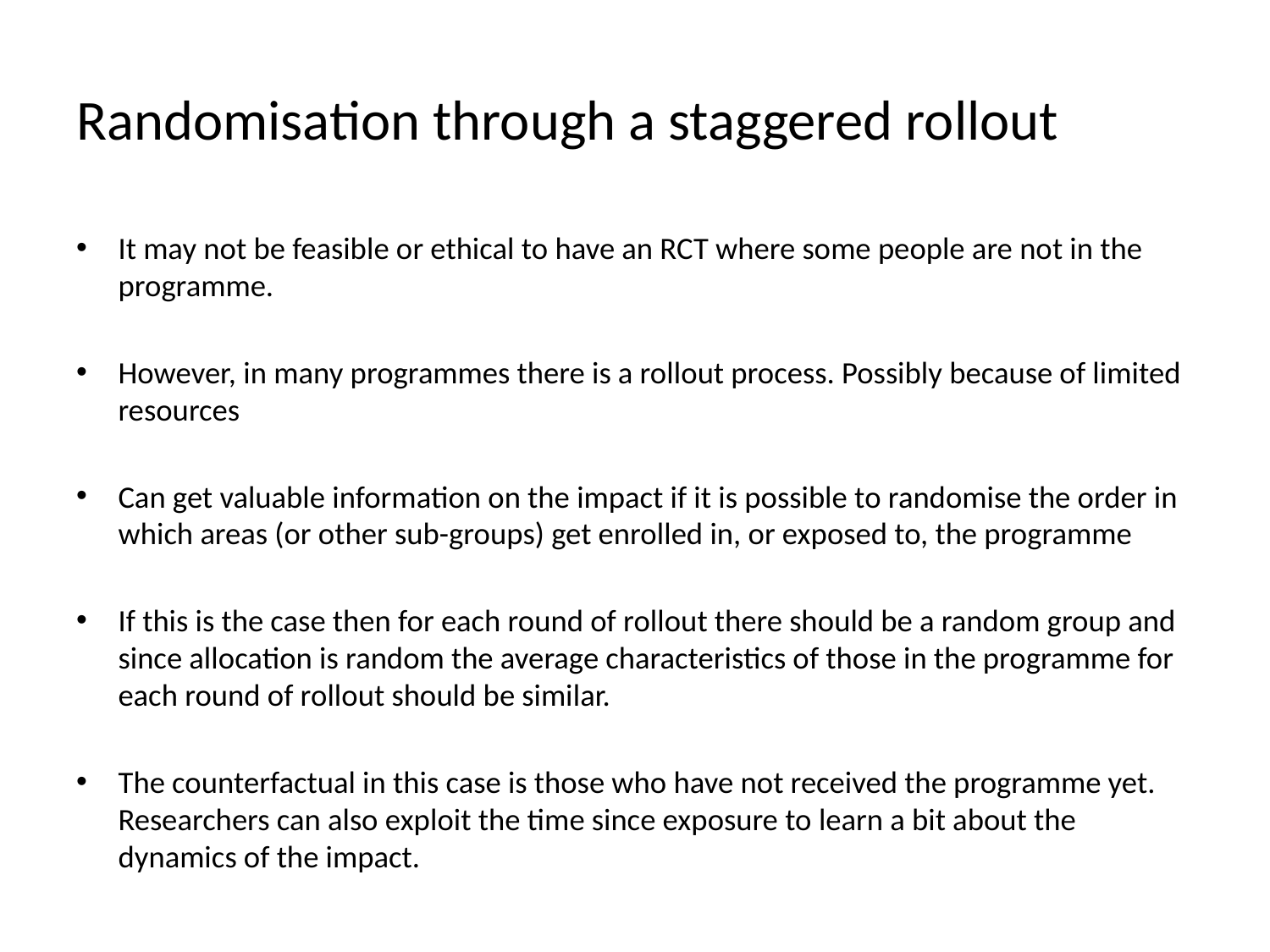

# Randomisation through a staggered rollout
It may not be feasible or ethical to have an RCT where some people are not in the programme.

However, in many programmes there is a rollout process. Possibly because of limited resources

Can get valuable information on the impact if it is possible to randomise the order in which areas (or other sub-groups) get enrolled in, or exposed to, the programme

If this is the case then for each round of rollout there should be a random group and since allocation is random the average characteristics of those in the programme for each round of rollout should be similar.

The counterfactual in this case is those who have not received the programme yet. Researchers can also exploit the time since exposure to learn a bit about the dynamics of the impact.